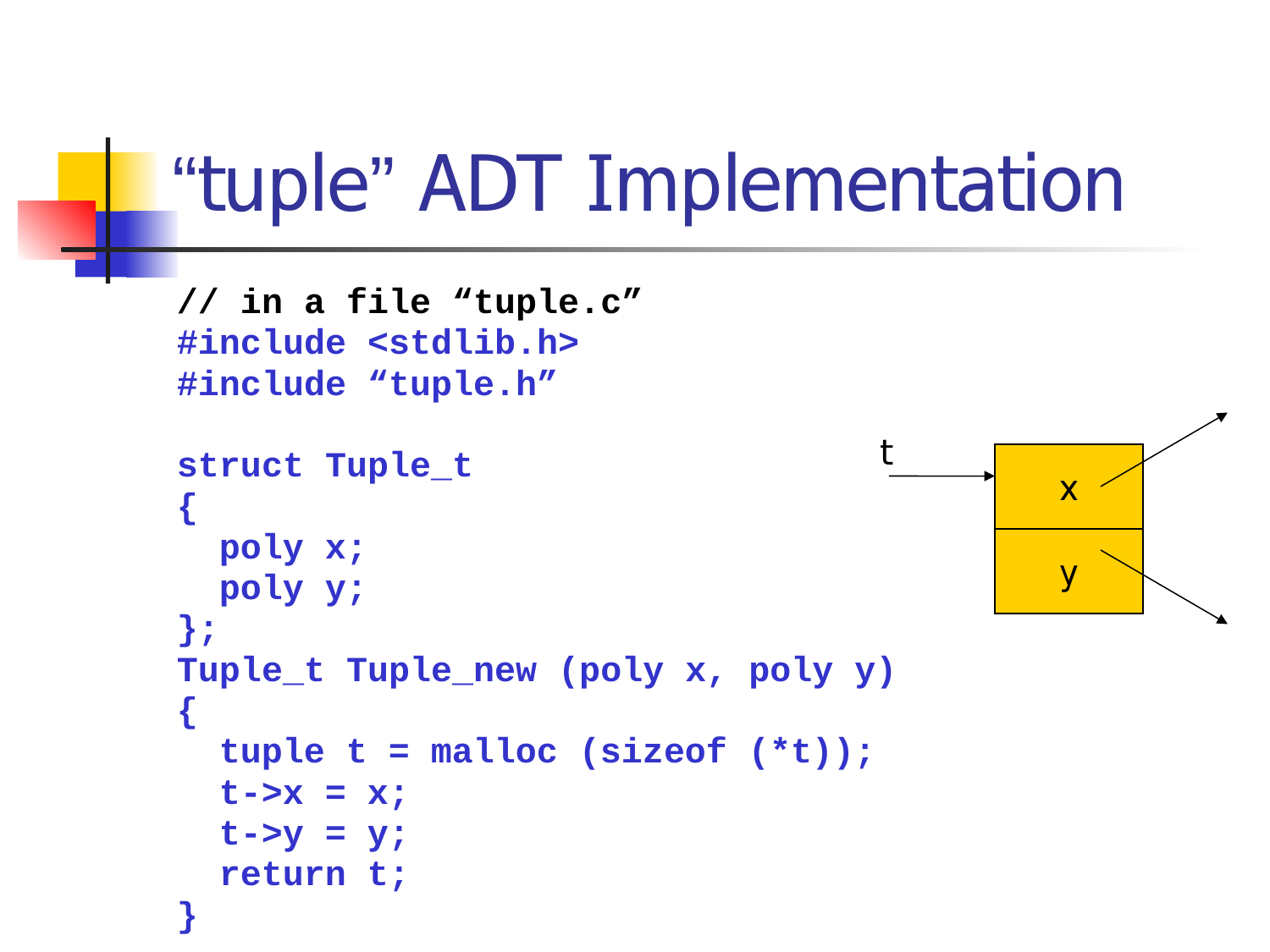

# “tuple” ADT Implementation
// in a file “tuple.c”
#include <stdlib.h>
#include “tuple.h”

struct Tuple_t
{
  poly x;
  poly y;
};
Tuple_t Tuple_new (poly x, poly y)
{
  tuple t = malloc (sizeof (*t));
  t->x = x;
  t->y = y;
  return t;
}

t
x

y